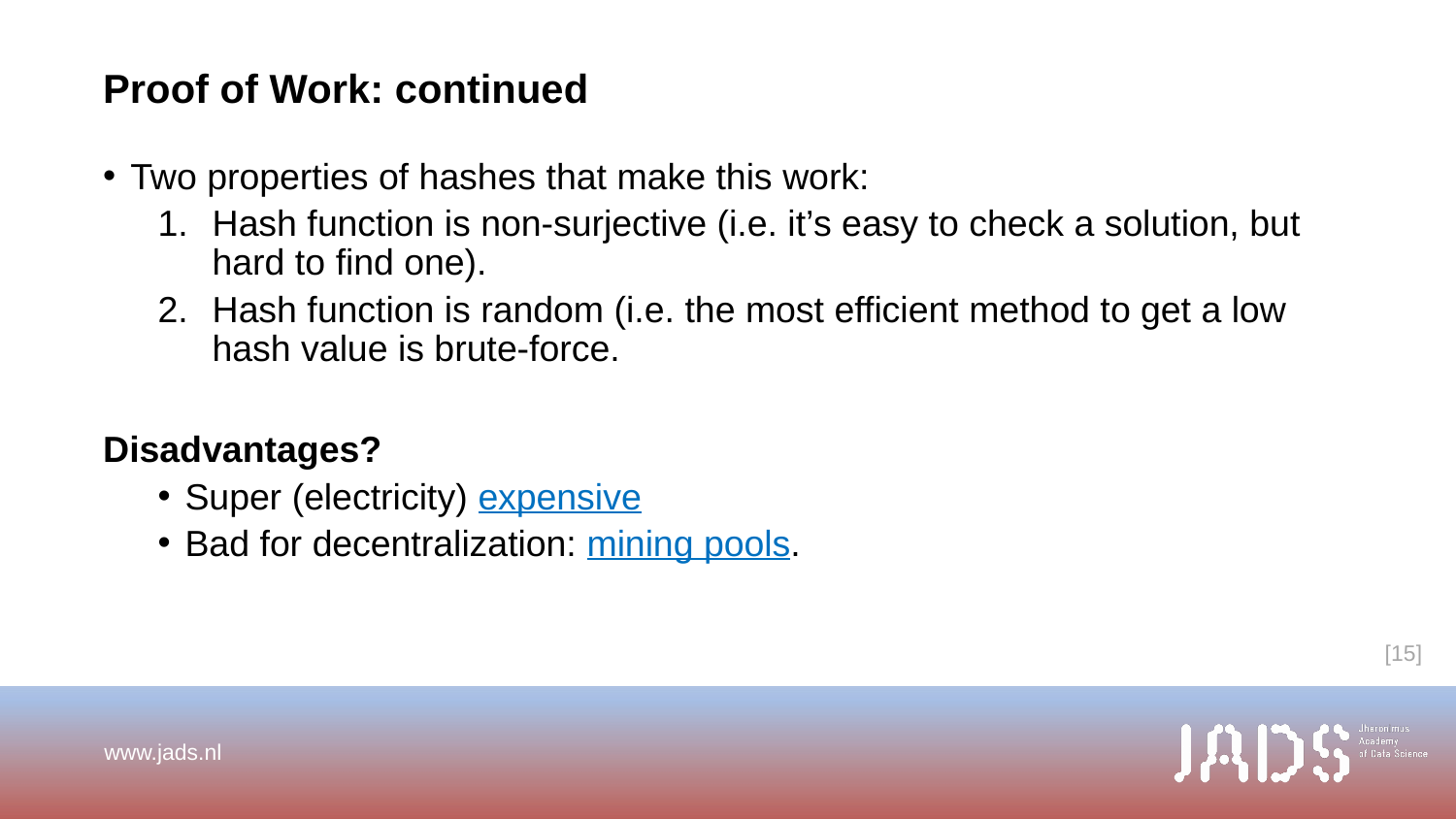

# Proof of Work: continued
Two properties of hashes that make this work:
Hash function is non-surjective (i.e. it’s easy to check a solution, but hard to find one).
Hash function is random (i.e. the most efficient method to get a low hash value is brute-force.

Disadvantages?
Super (electricity) expensive
Bad for decentralization: mining pools.
[15]